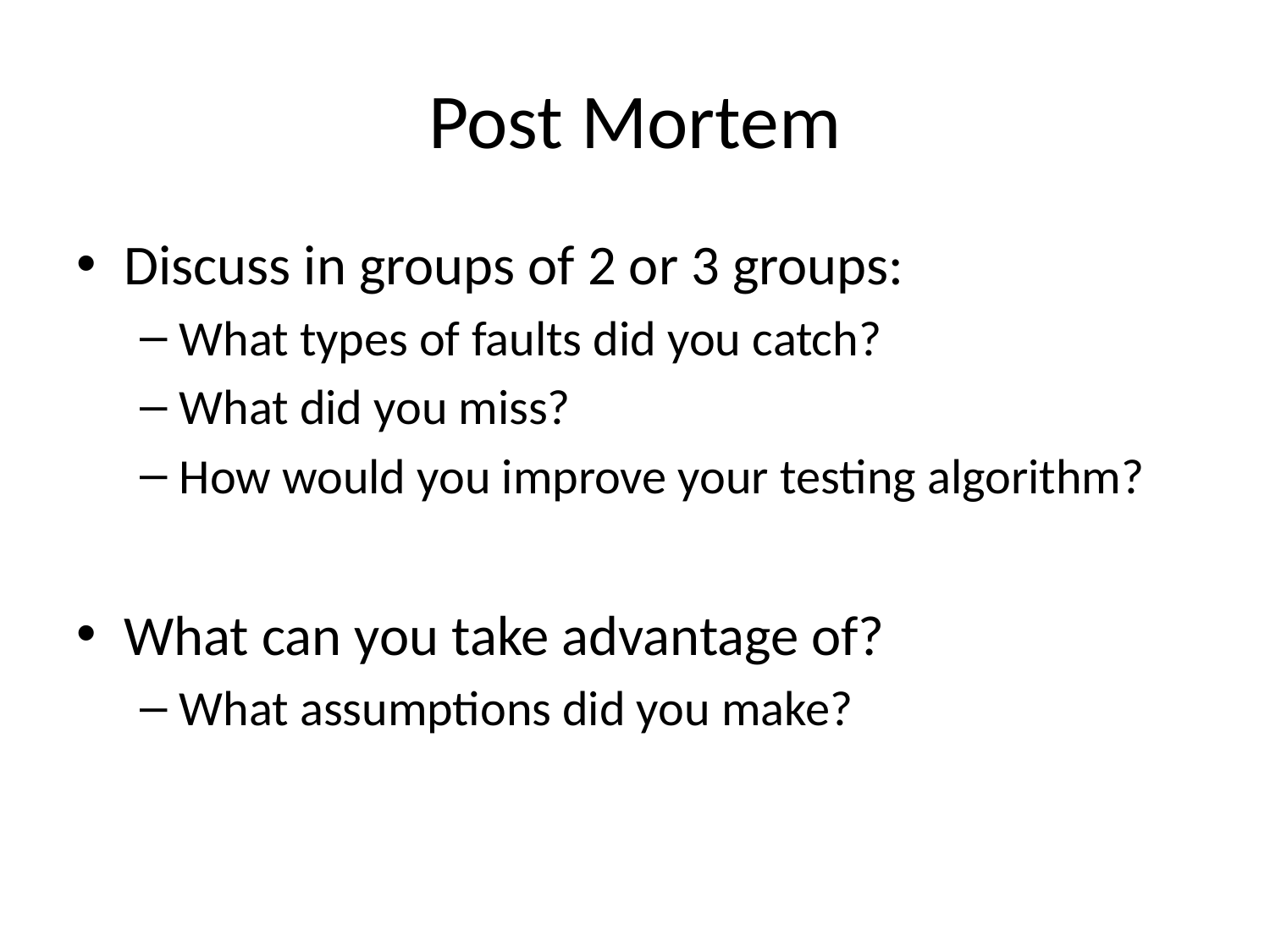

# Post Mortem
Discuss in groups of 2 or 3 groups:
What types of faults did you catch?
What did you miss?
How would you improve your testing algorithm?

What can you take advantage of?
What assumptions did you make?